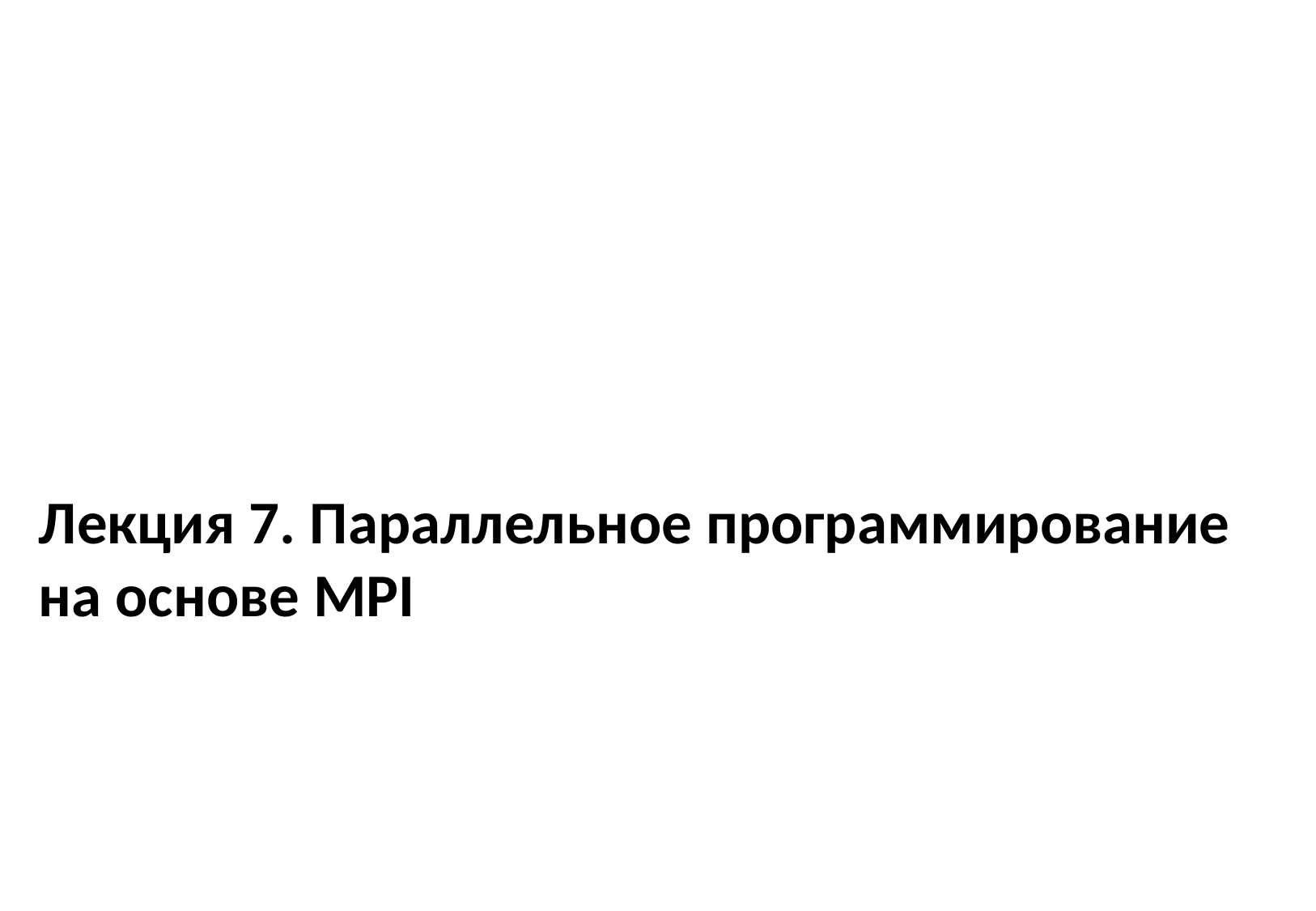

# Лекция 7. Параллельное программирование на основе MPI